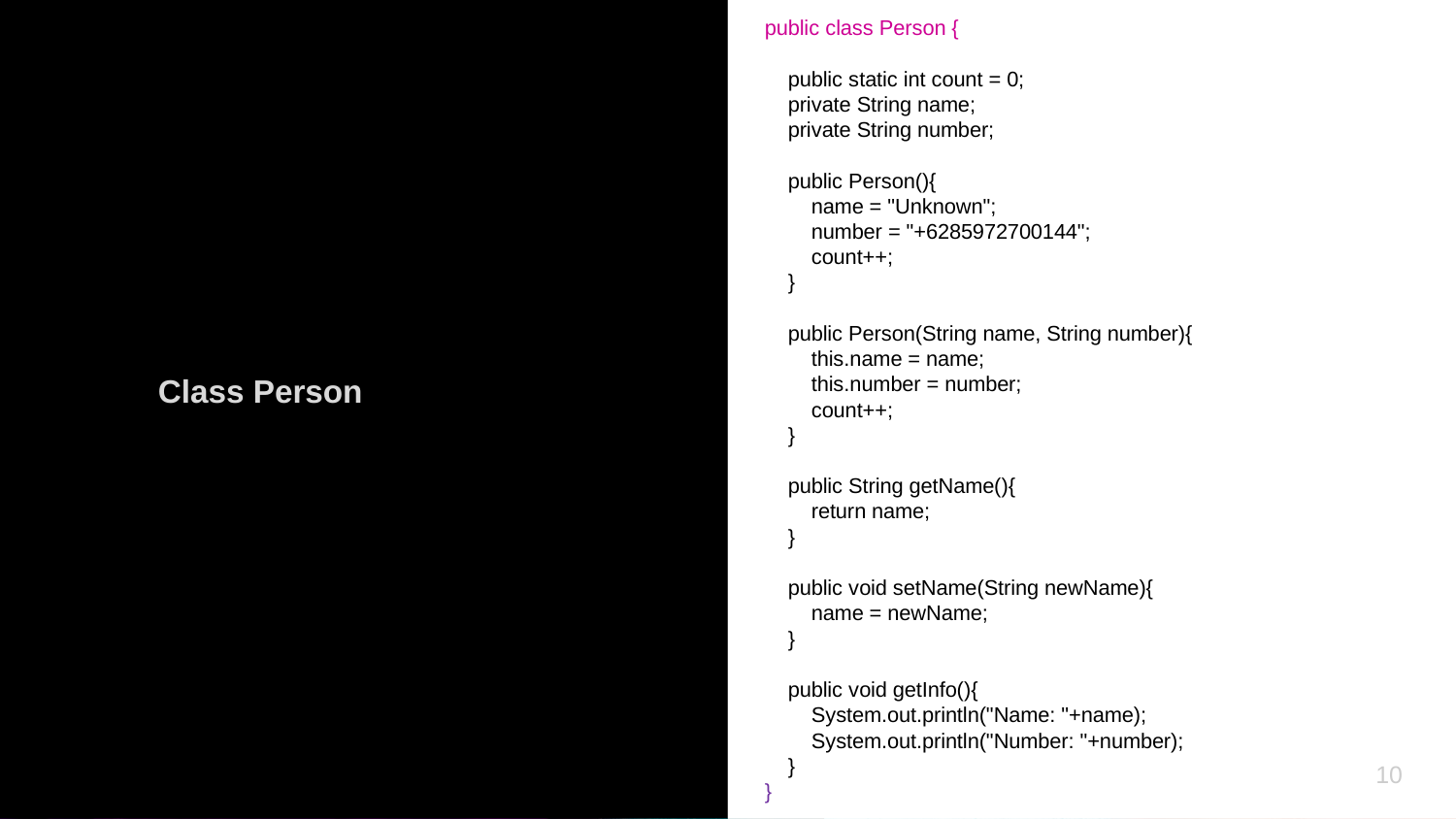

public class Person {
    public static int count = 0;
    private String name;
    private String number;
    public Person(){
        name = "Unknown";
        number = "+6285972700144";
        count++;
    }
    public Person(String name, String number){
        this.name = name;
        this.number = number;
        count++;
    }
    public String getName(){
        return name;
    }
    public void setName(String newName){
        name = newName;
    }
    public void getInfo(){
        System.out.println("Name: "+name);
        System.out.println("Number: "+number);
    }
}
Class Person
10
10